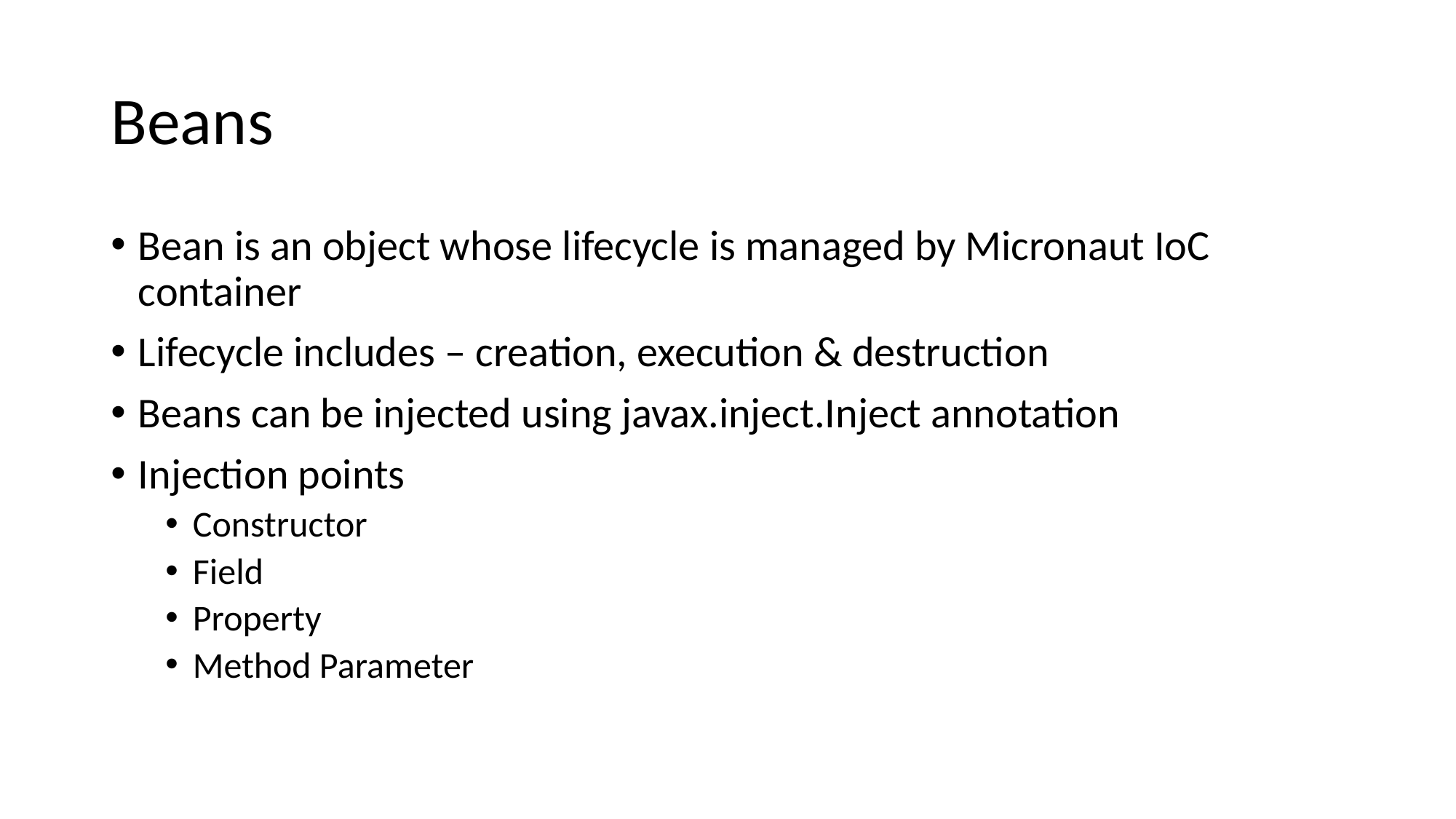

# Beans
Bean is an object whose lifecycle is managed by Micronaut IoC container
Lifecycle includes – creation, execution & destruction
Beans can be injected using javax.inject.Inject annotation
Injection points
Constructor
Field
Property
Method Parameter